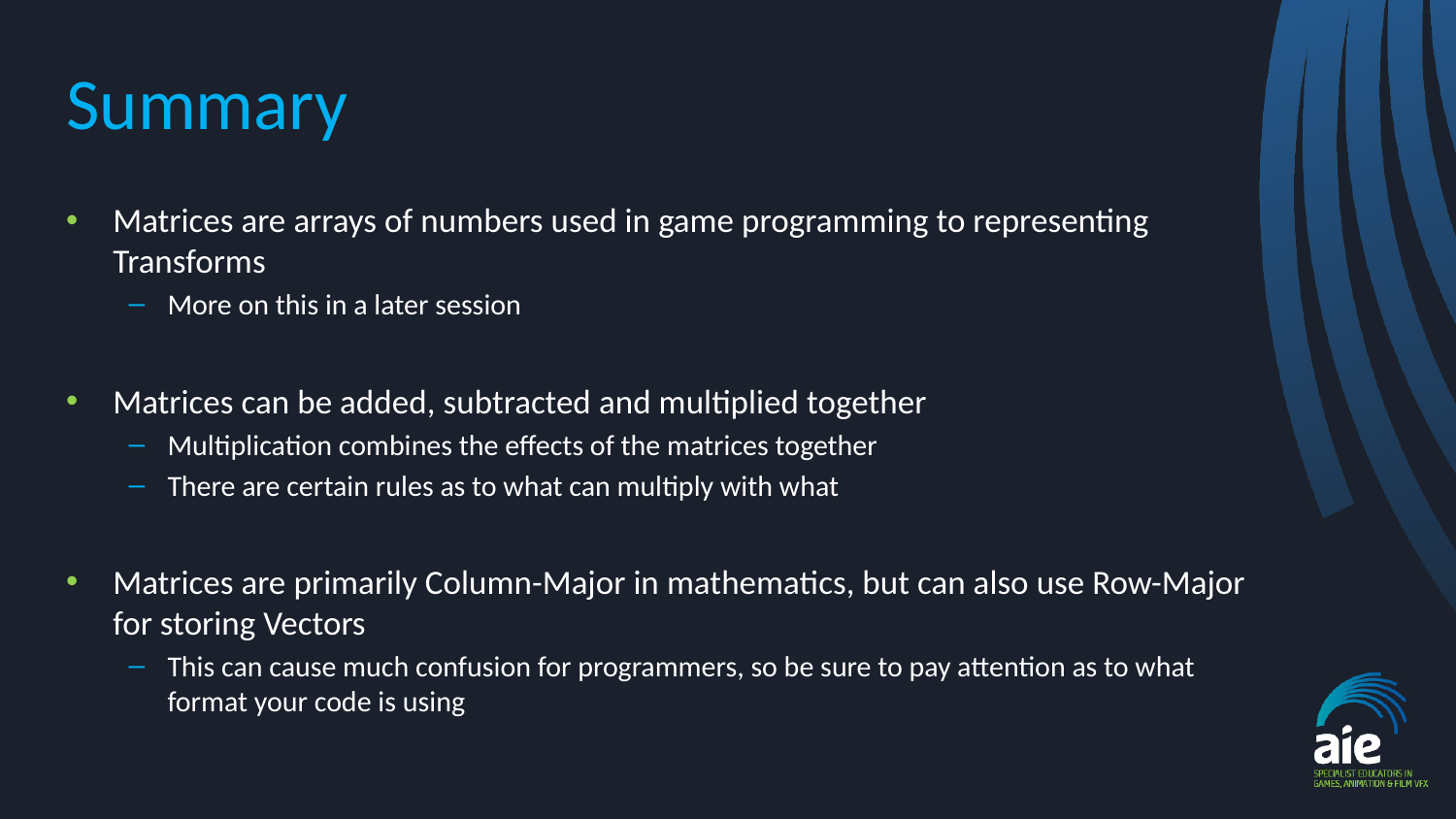

# Summary
Matrices are arrays of numbers used in game programming to representing Transforms
More on this in a later session

Matrices can be added, subtracted and multiplied together
Multiplication combines the effects of the matrices together
There are certain rules as to what can multiply with what

Matrices are primarily Column-Major in mathematics, but can also use Row-Major for storing Vectors
This can cause much confusion for programmers, so be sure to pay attention as to what format your code is using